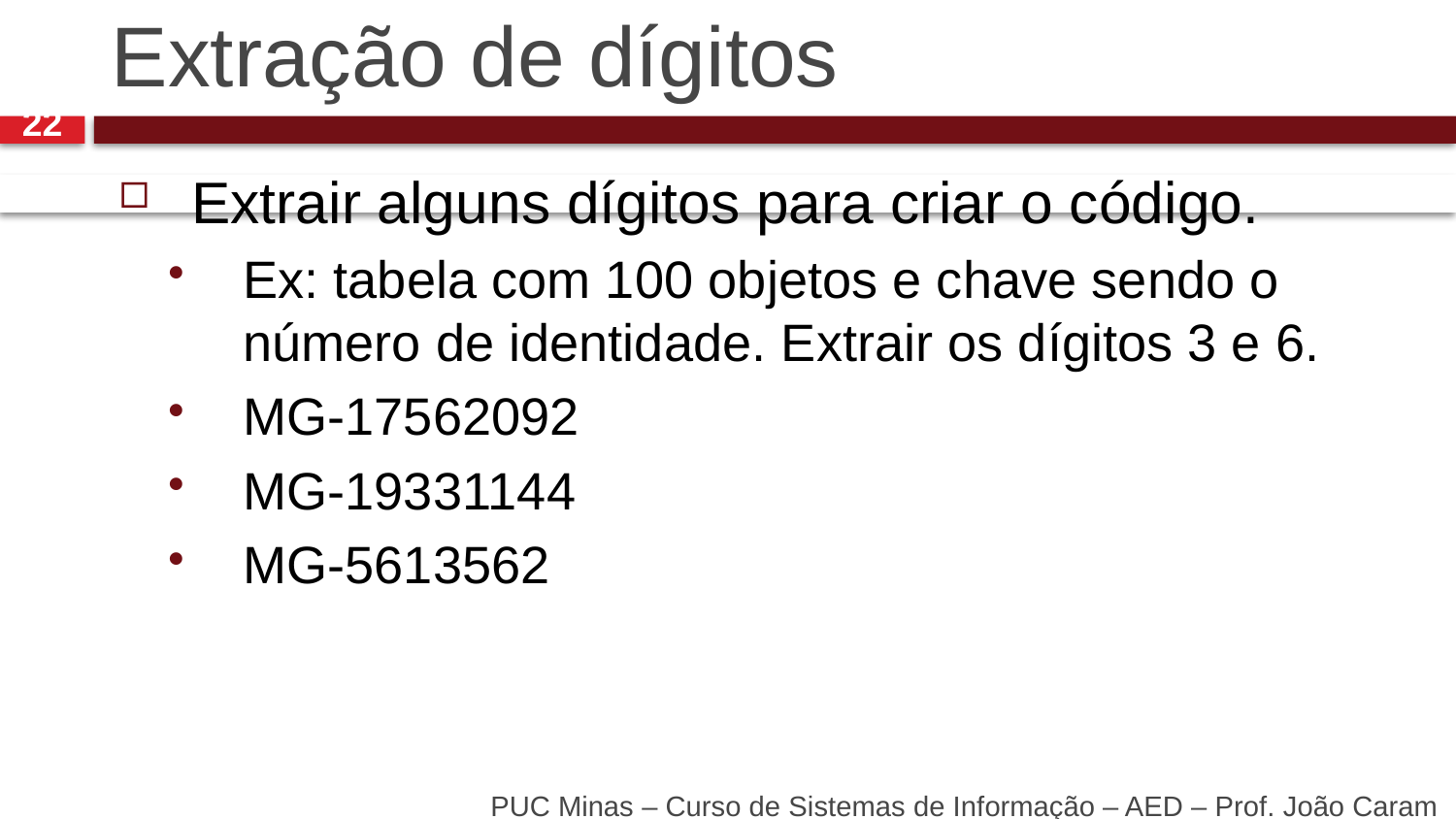

# Extração de dígitos
22
Extrair alguns dígitos para criar o código.
Ex: tabela com 100 objetos e chave sendo o número de identidade. Extrair os dígitos 3 e 6.
MG-17562092
MG-19331144
MG-5613562
PUC Minas – Curso de Sistemas de Informação – AED – Prof. João Caram